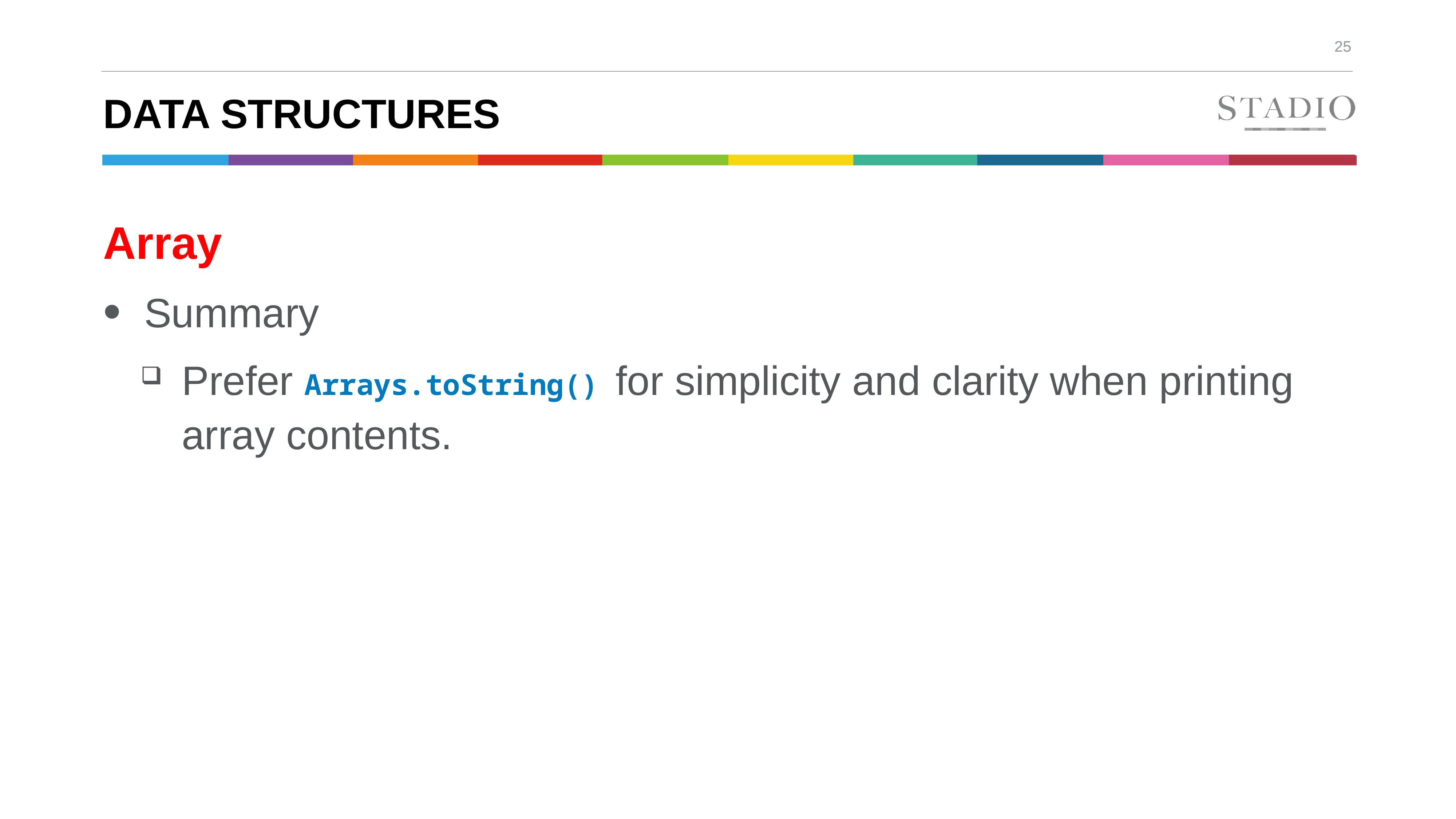

# Data Structures

Array
Summary
Prefer Arrays.toString() for simplicity and clarity when printing array contents.